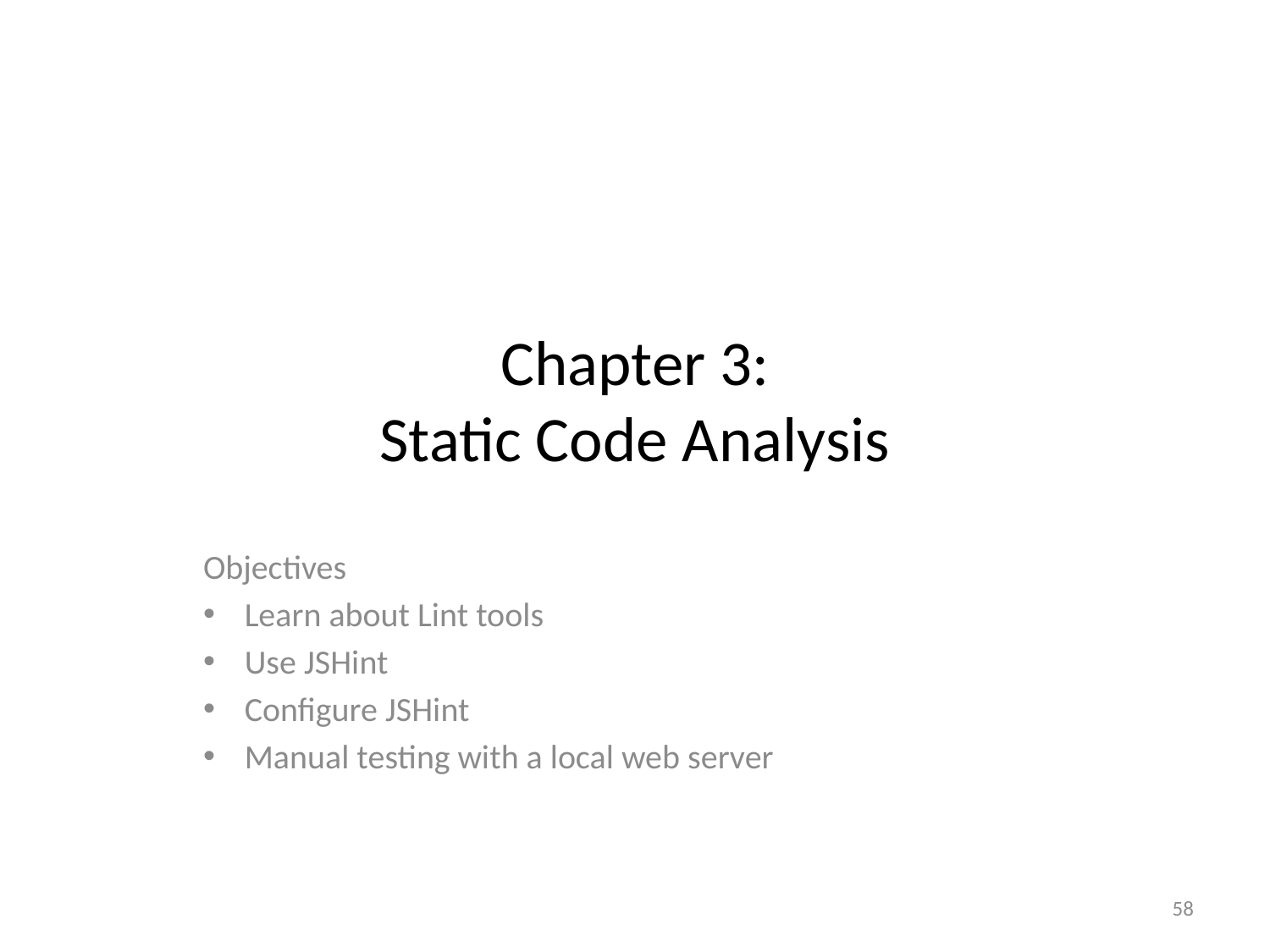

# Chapter 3: Static Code Analysis
Objectives
Learn about Lint tools
Use JSHint
Configure JSHint
Manual testing with a local web server
58